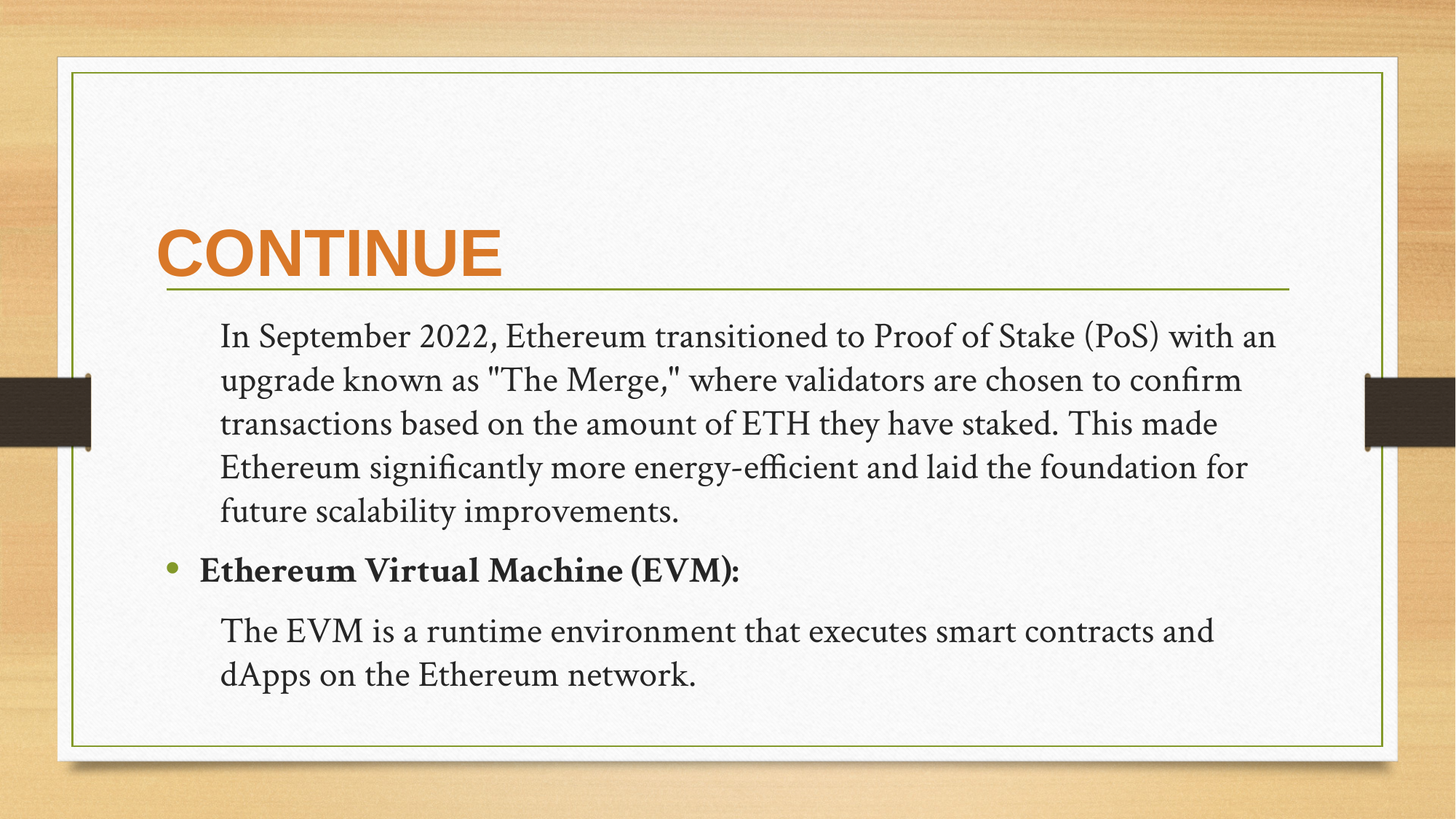

# CONTINUE
In September 2022, Ethereum transitioned to Proof of Stake (PoS) with an upgrade known as "The Merge," where validators are chosen to confirm transactions based on the amount of ETH they have staked. This made Ethereum significantly more energy-efficient and laid the foundation for future scalability improvements.
Ethereum Virtual Machine (EVM):
The EVM is a runtime environment that executes smart contracts and dApps on the Ethereum network.